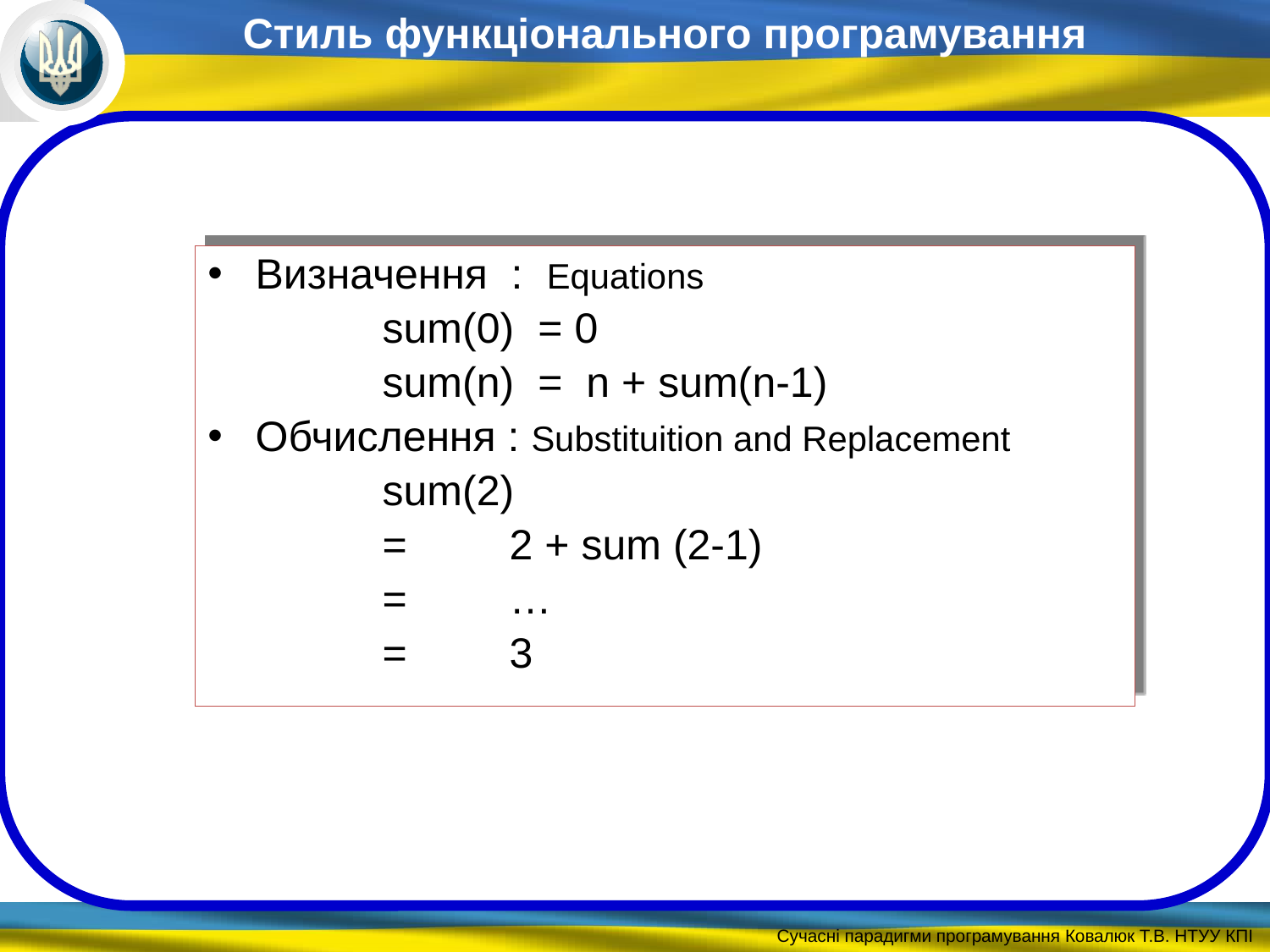

Стиль функціонального програмування
Визначення  :  Equations
		sum(0)  = 0
		sum(n)  =  n + sum(n-1)
Обчислення : Substituition and Replacement
         	sum(2)
		=      	2 + sum (2-1)
		=	…
		= 	3